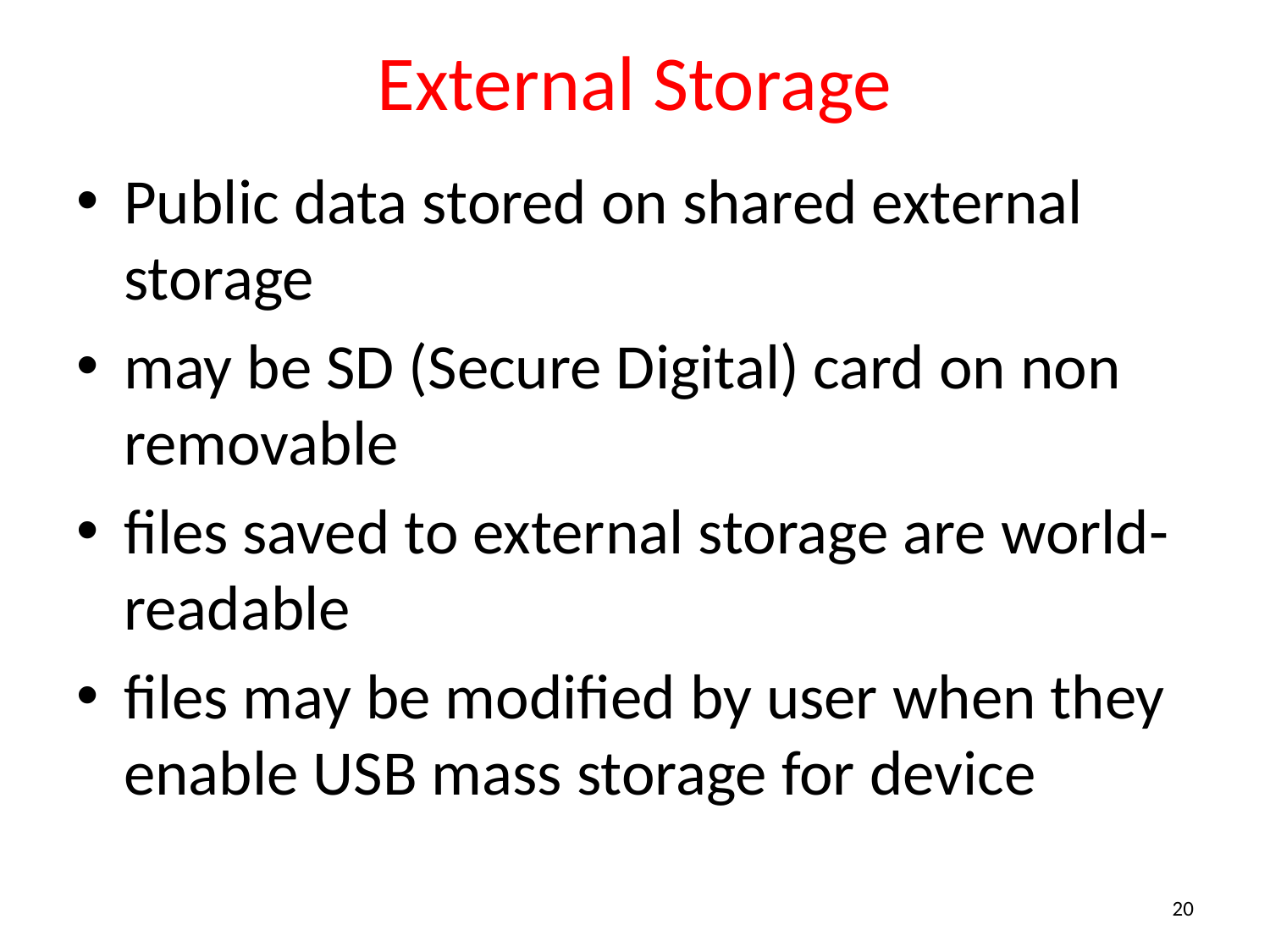

# External Storage
Public data stored on shared external storage
may be SD (Secure Digital) card on non removable
files saved to external storage are world-readable
files may be modified by user when they enable USB mass storage for device
20